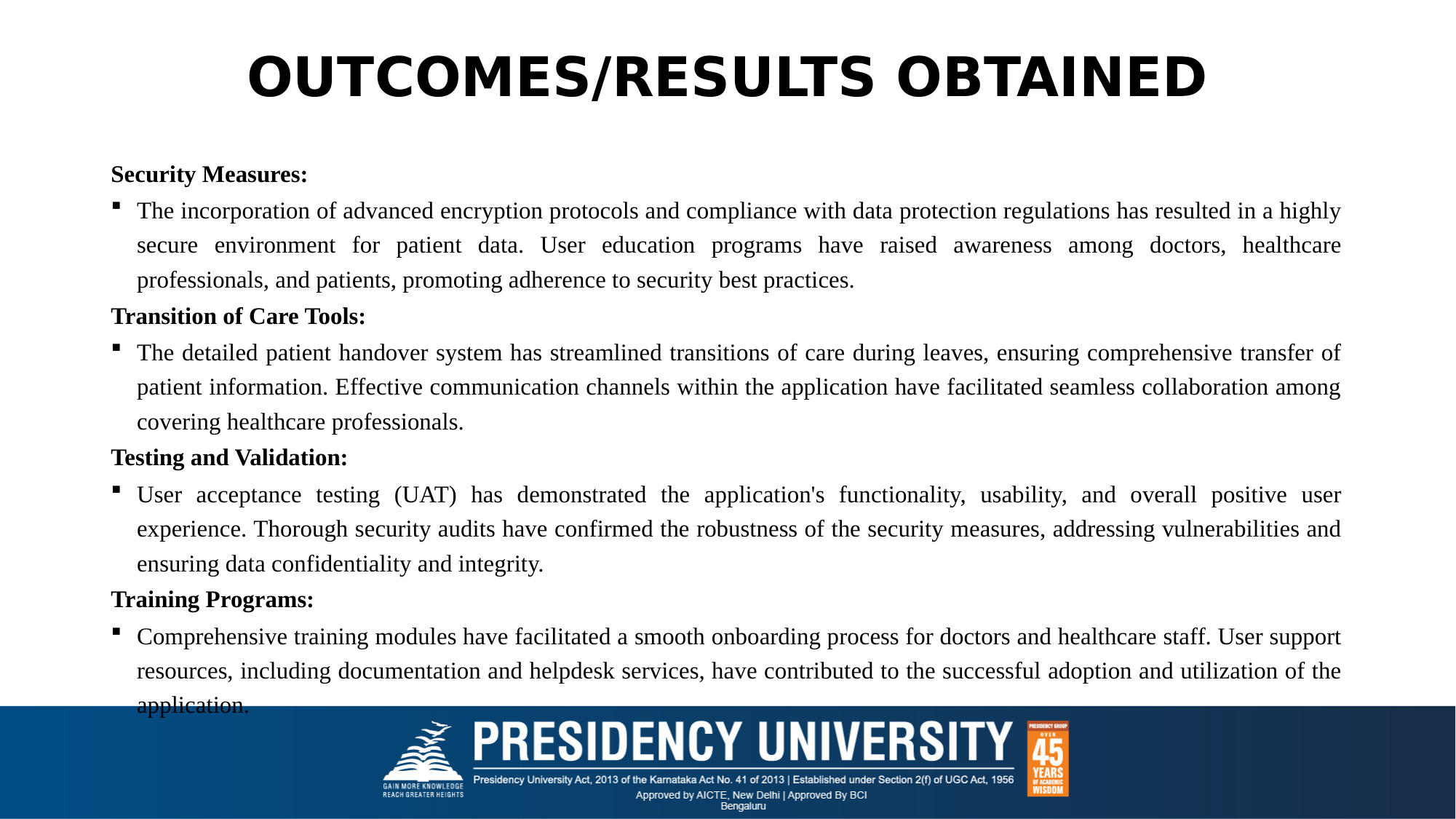

# OUTCOMES/RESULTS OBTAINED
Security Measures:
The incorporation of advanced encryption protocols and compliance with data protection regulations has resulted in a highly secure environment for patient data. User education programs have raised awareness among doctors, healthcare professionals, and patients, promoting adherence to security best practices.
Transition of Care Tools:
The detailed patient handover system has streamlined transitions of care during leaves, ensuring comprehensive transfer of patient information. Effective communication channels within the application have facilitated seamless collaboration among covering healthcare professionals.
Testing and Validation:
User acceptance testing (UAT) has demonstrated the application's functionality, usability, and overall positive user experience. Thorough security audits have confirmed the robustness of the security measures, addressing vulnerabilities and ensuring data confidentiality and integrity.
Training Programs:
Comprehensive training modules have facilitated a smooth onboarding process for doctors and healthcare staff. User support resources, including documentation and helpdesk services, have contributed to the successful adoption and utilization of the application.